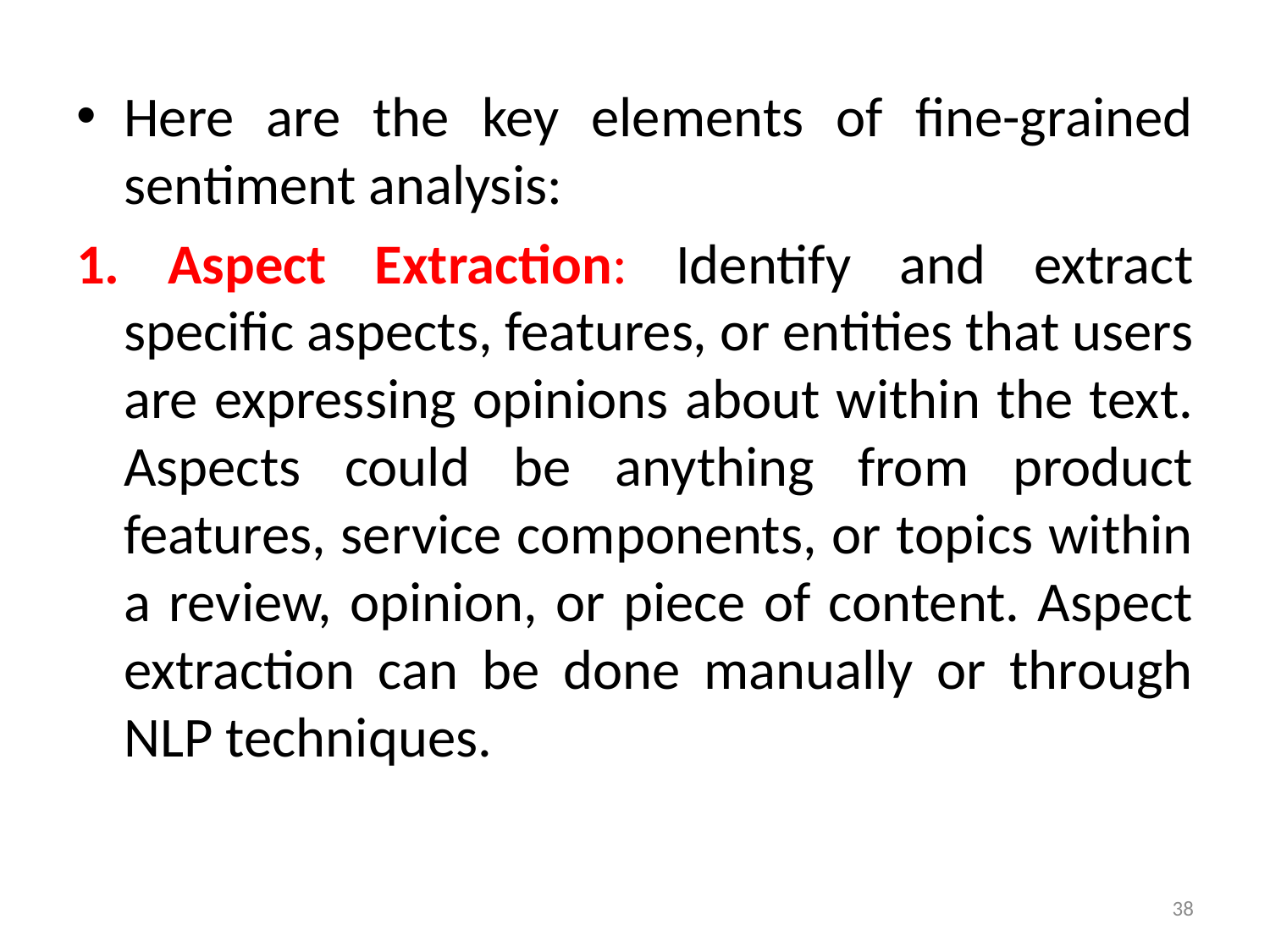

Here are the key elements of fine-grained sentiment analysis:
1. Aspect Extraction: Identify and extract specific aspects, features, or entities that users are expressing opinions about within the text. Aspects could be anything from product features, service components, or topics within a review, opinion, or piece of content. Aspect extraction can be done manually or through NLP techniques.
38